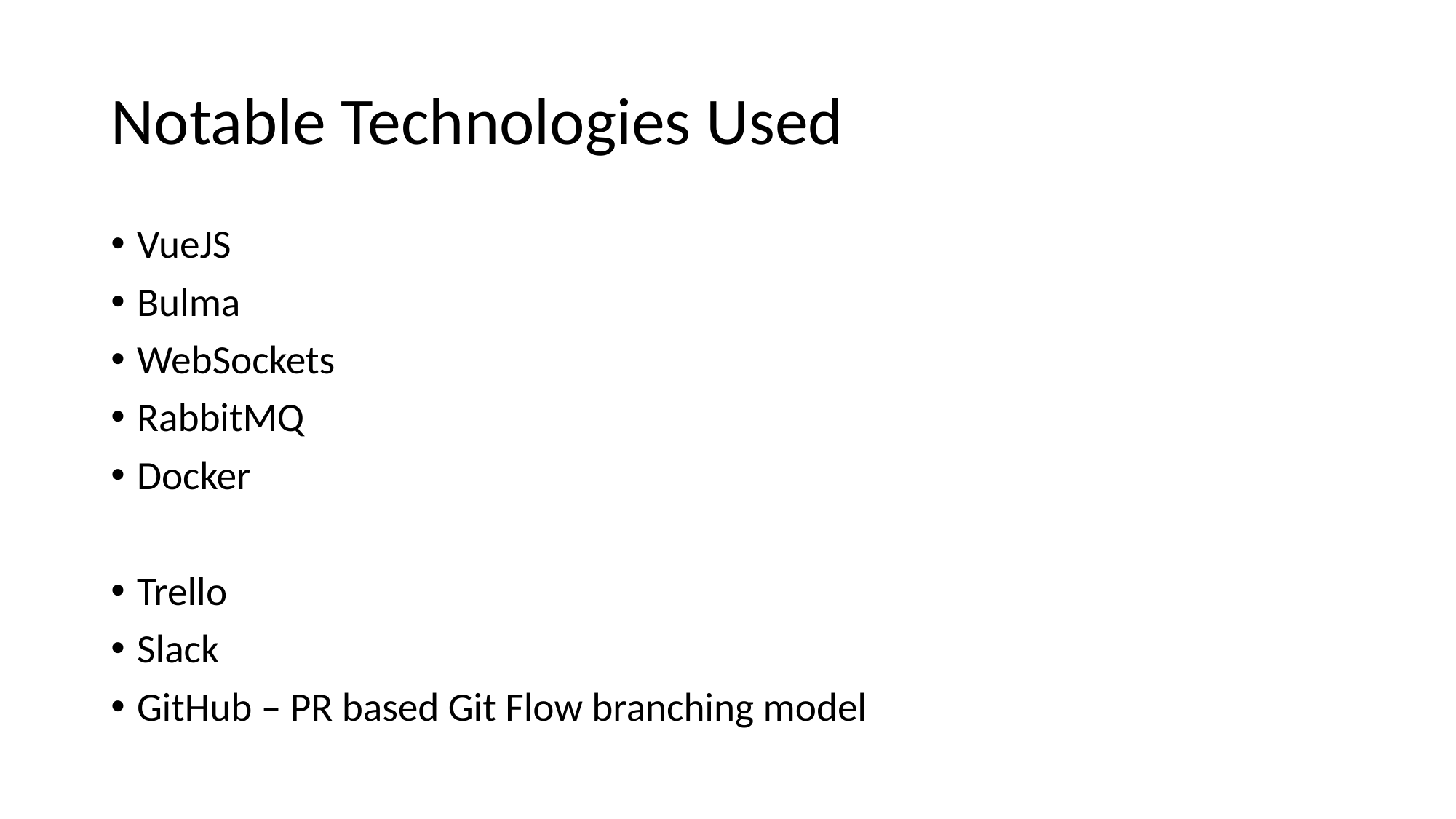

# Notable Technologies Used
VueJS
Bulma
WebSockets
RabbitMQ
Docker

Trello
Slack
GitHub – PR based Git Flow branching model